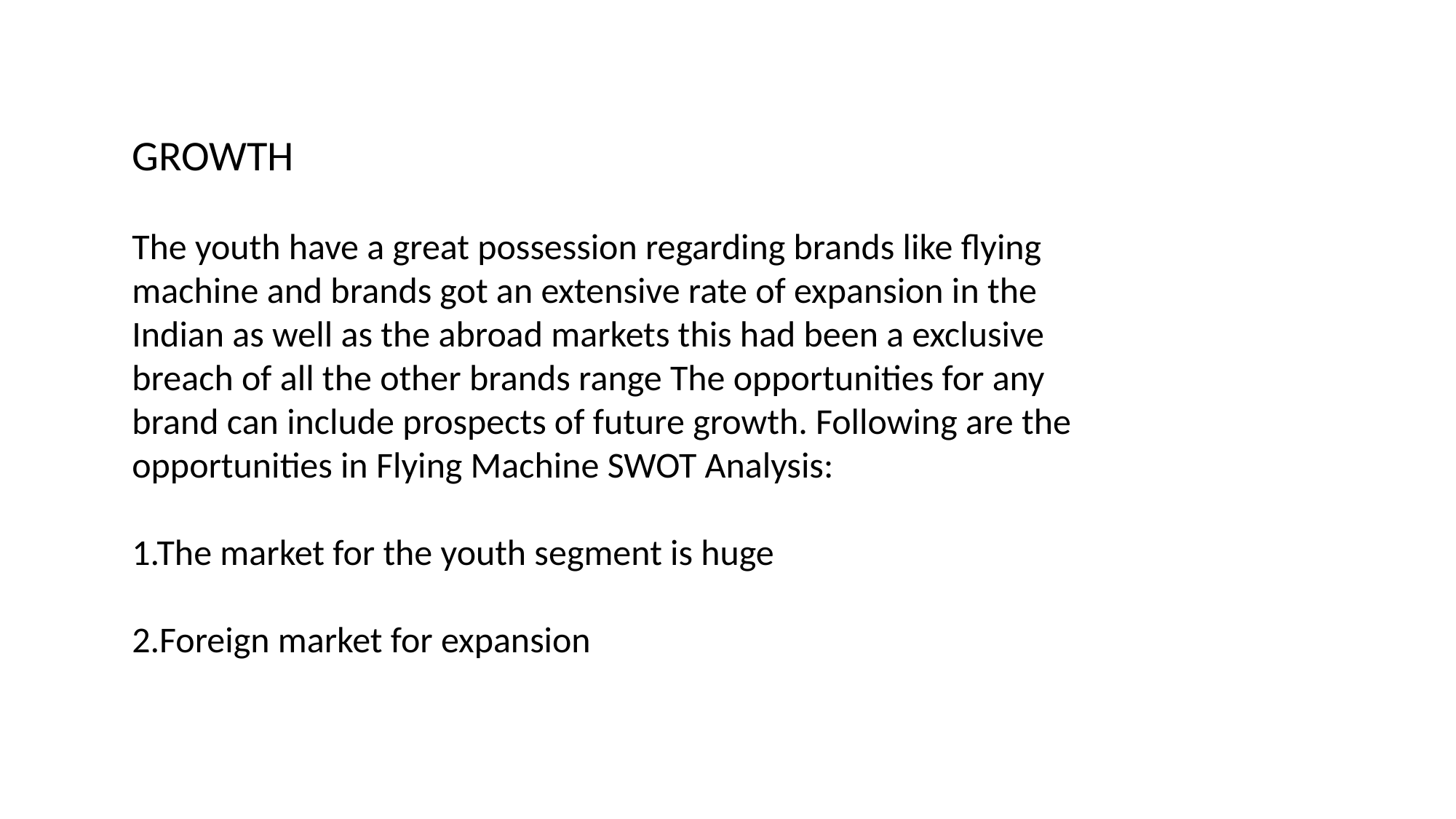

GROWTH

The youth have a great possession regarding brands like flying machine and brands got an extensive rate of expansion in the Indian as well as the abroad markets this had been a exclusive breach of all the other brands range The opportunities for any brand can include prospects of future growth. Following are the opportunities in Flying Machine SWOT Analysis:

1.The market for the youth segment is huge

2.Foreign market for expansion